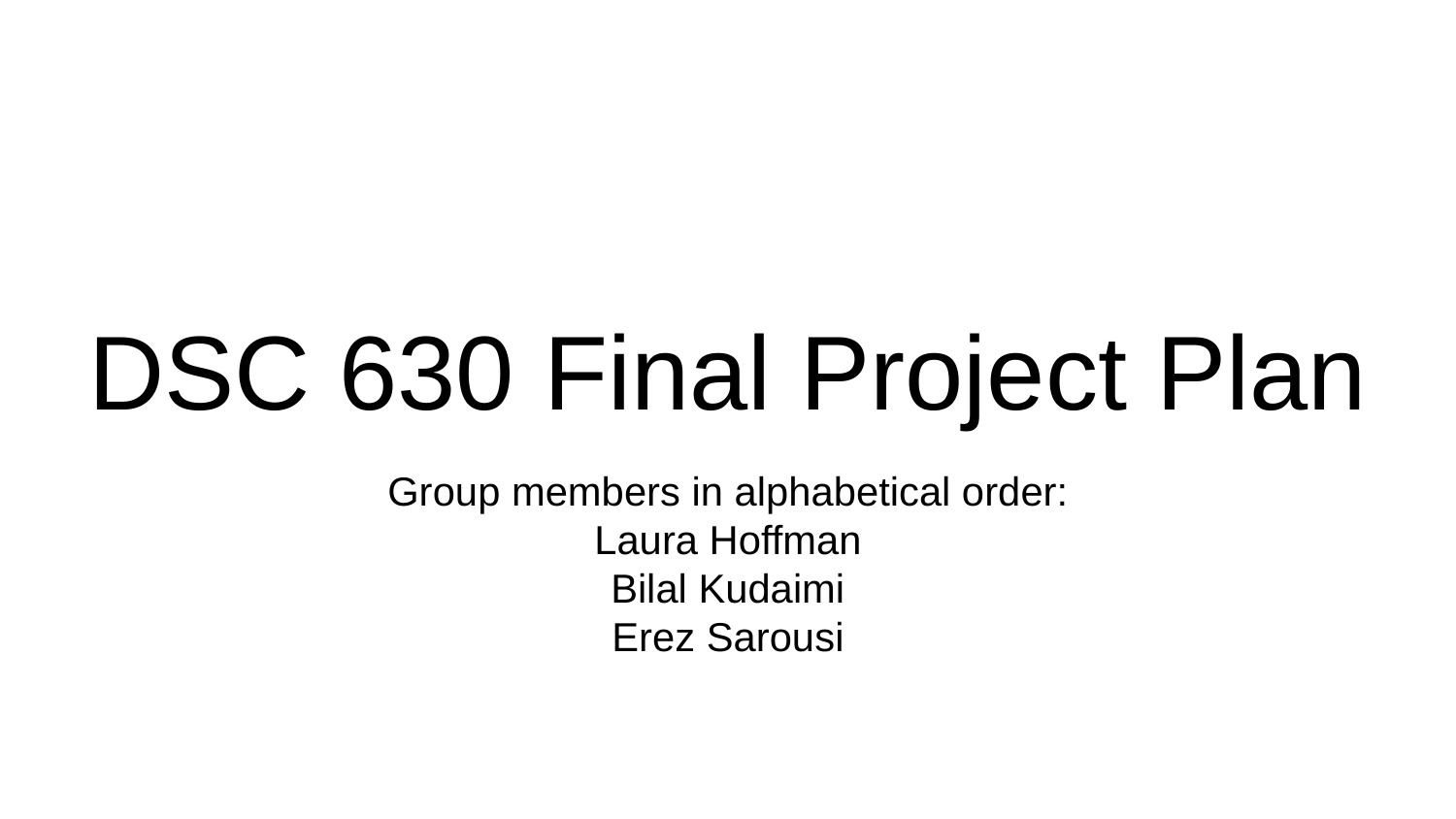

# DSC 630 Final Project Plan
Group members in alphabetical order:
Laura Hoffman
Bilal Kudaimi
Erez Sarousi